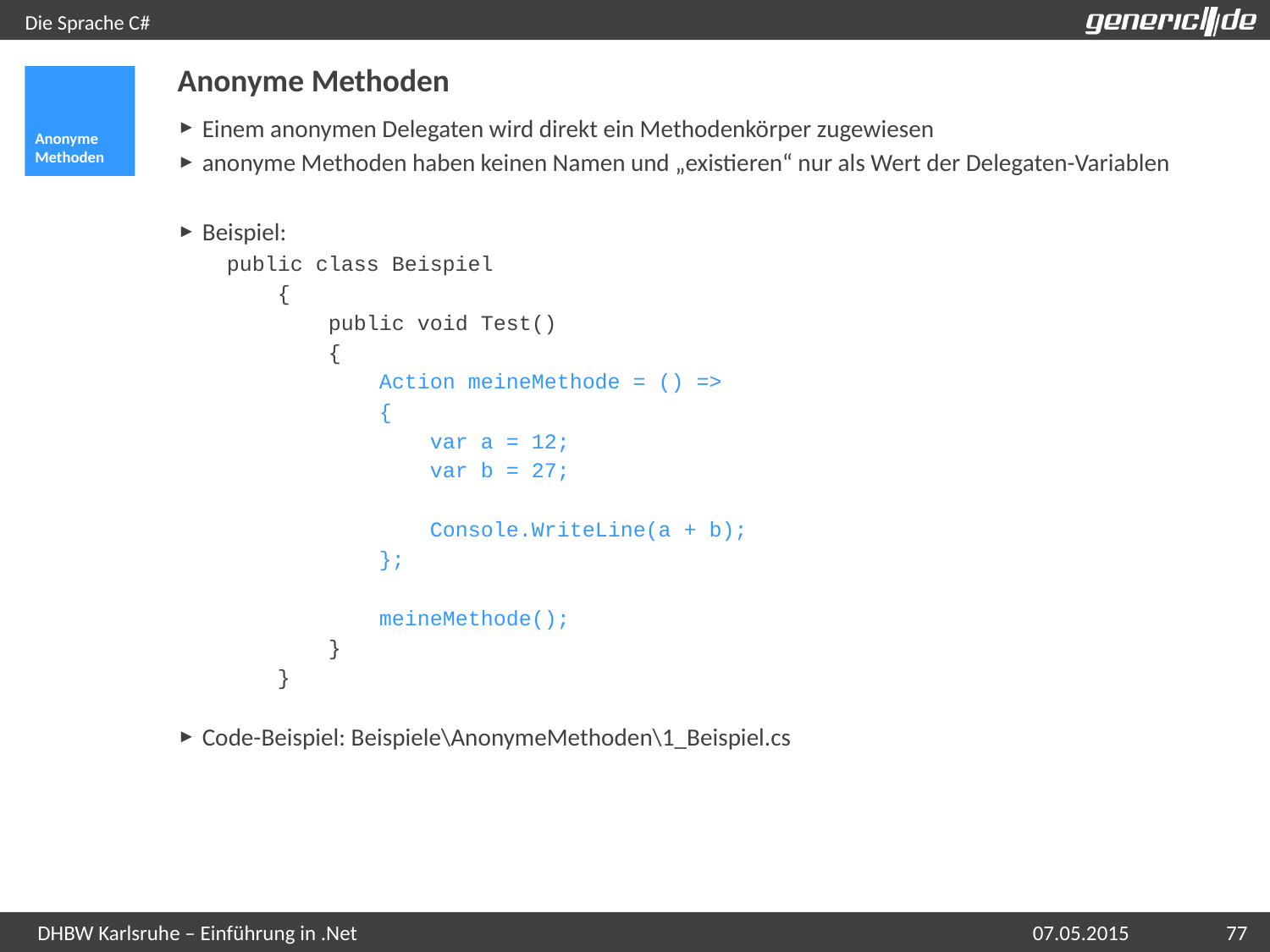

# Die Sprache C#
Anonyme Methoden
Anonyme Methoden
Einem anonymen Delegaten wird direkt ein Methodenkörper zugewiesen
anonyme Methoden haben keinen Namen und „existieren“ nur als Wert der Delegaten-Variablen

Beispiel:
public class Beispiel
    {
        public void Test()
        {
            Action meineMethode = () =>
            {
                var a = 12;
                var b = 27;

                Console.WriteLine(a + b);
            };

            meineMethode();
        }
    }

Code-Beispiel: Beispiele\AnonymeMethoden\1_Beispiel.cs
07.05.2015
77
DHBW Karlsruhe – Einführung in .Net